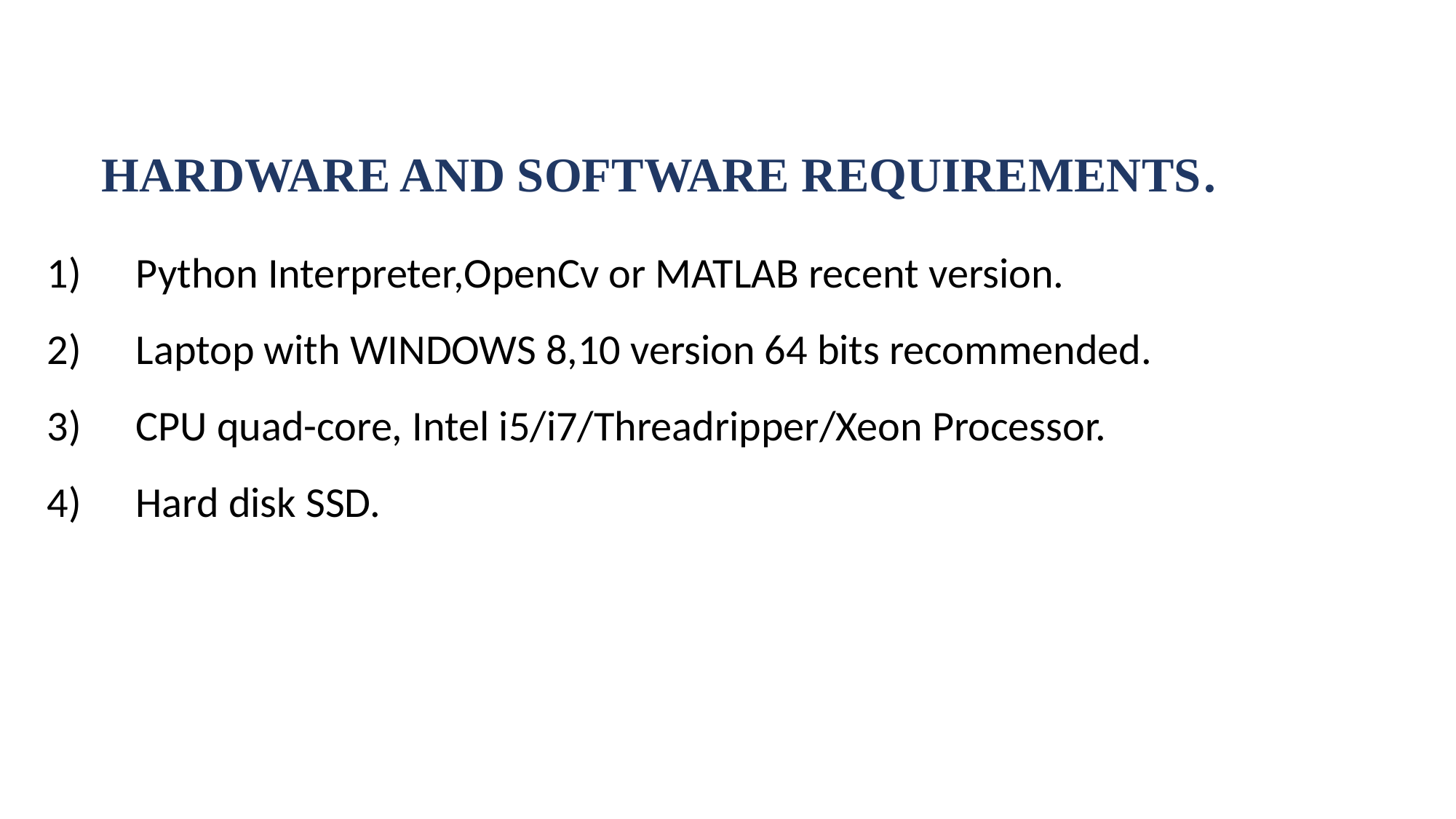

HARDWARE AND SOFTWARE REQUIREMENTS.
Python Interpreter,OpenCv or MATLAB recent version.
Laptop with WINDOWS 8,10 version 64 bits recommended.
CPU quad-core, Intel i5/i7/Threadripper/Xeon Processor.
Hard disk SSD.